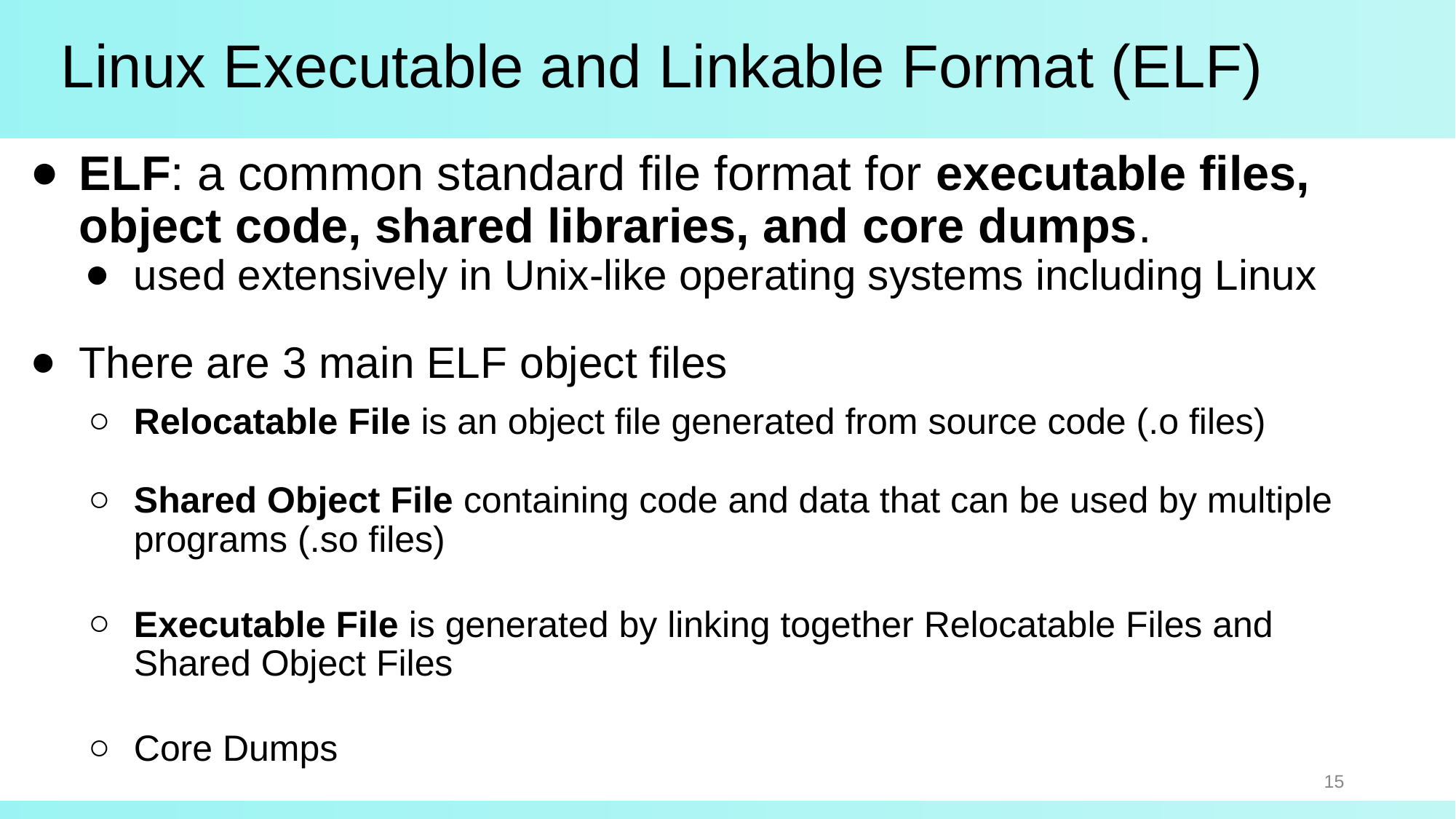

# Linux Executable and Linkable Format (ELF)
ELF: a common standard file format for executable files, object code, shared libraries, and core dumps.
used extensively in Unix-like operating systems including Linux

There are 3 main ELF object files
Relocatable File is an object file generated from source code (.o files)

Shared Object File containing code and data that can be used by multiple programs (.so files)

Executable File is generated by linking together Relocatable Files and Shared Object Files

Core Dumps

15